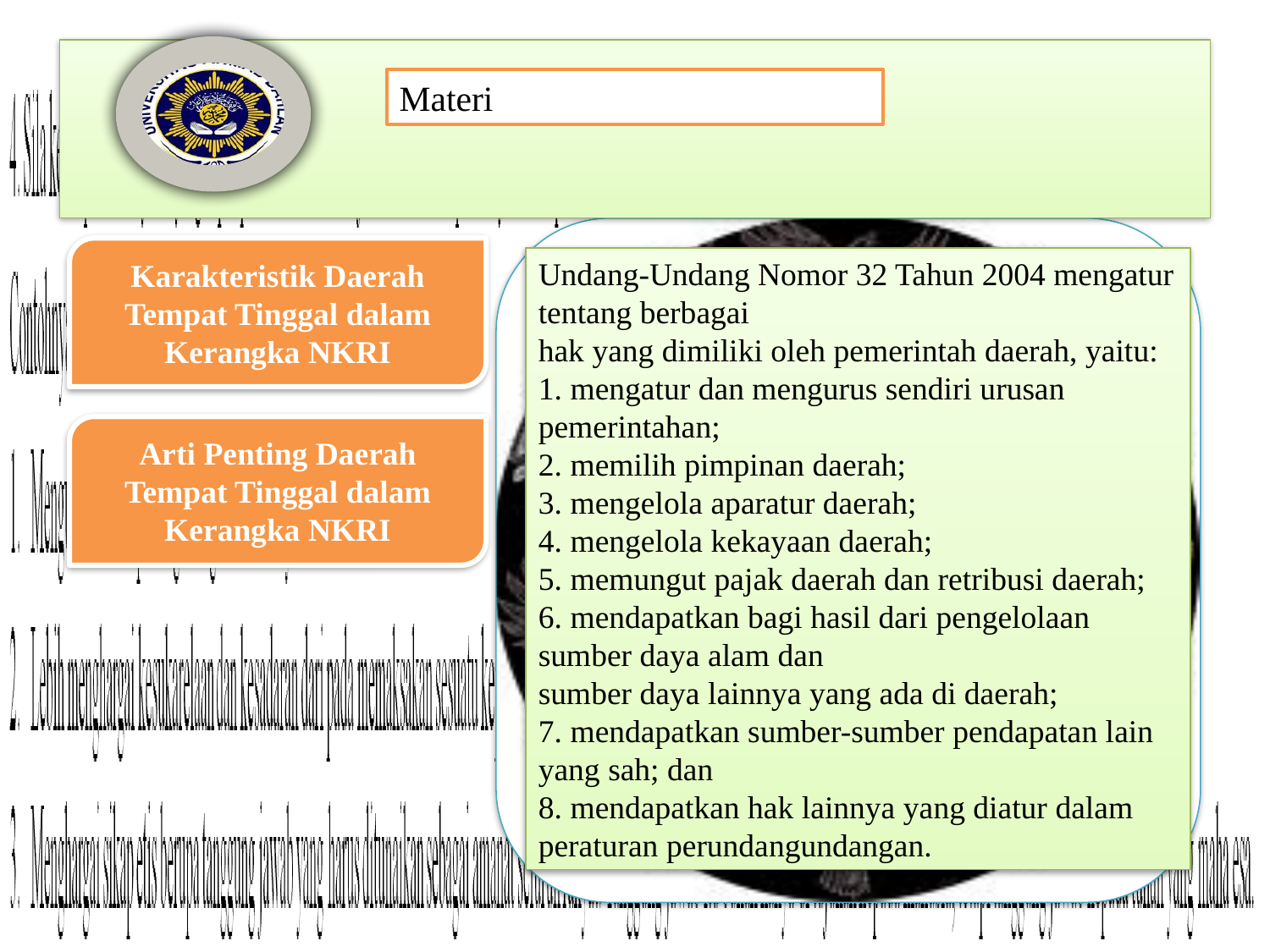

Undang-Undang Nomor 32 Tahun 2004 mengatur tentang berbagai
hak yang dimiliki oleh pemerintah daerah, yaitu:
1. mengatur dan mengurus sendiri urusan pemerintahan;
2. memilih pimpinan daerah;
3. mengelola aparatur daerah;
4. mengelola kekayaan daerah;
5. memungut pajak daerah dan retribusi daerah;
6. mendapatkan bagi hasil dari pengelolaan sumber daya alam dan
sumber daya lainnya yang ada di daerah;
7. mendapatkan sumber-sumber pendapatan lain yang sah; dan
8. mendapatkan hak lainnya yang diatur dalam peraturan perundangundangan.